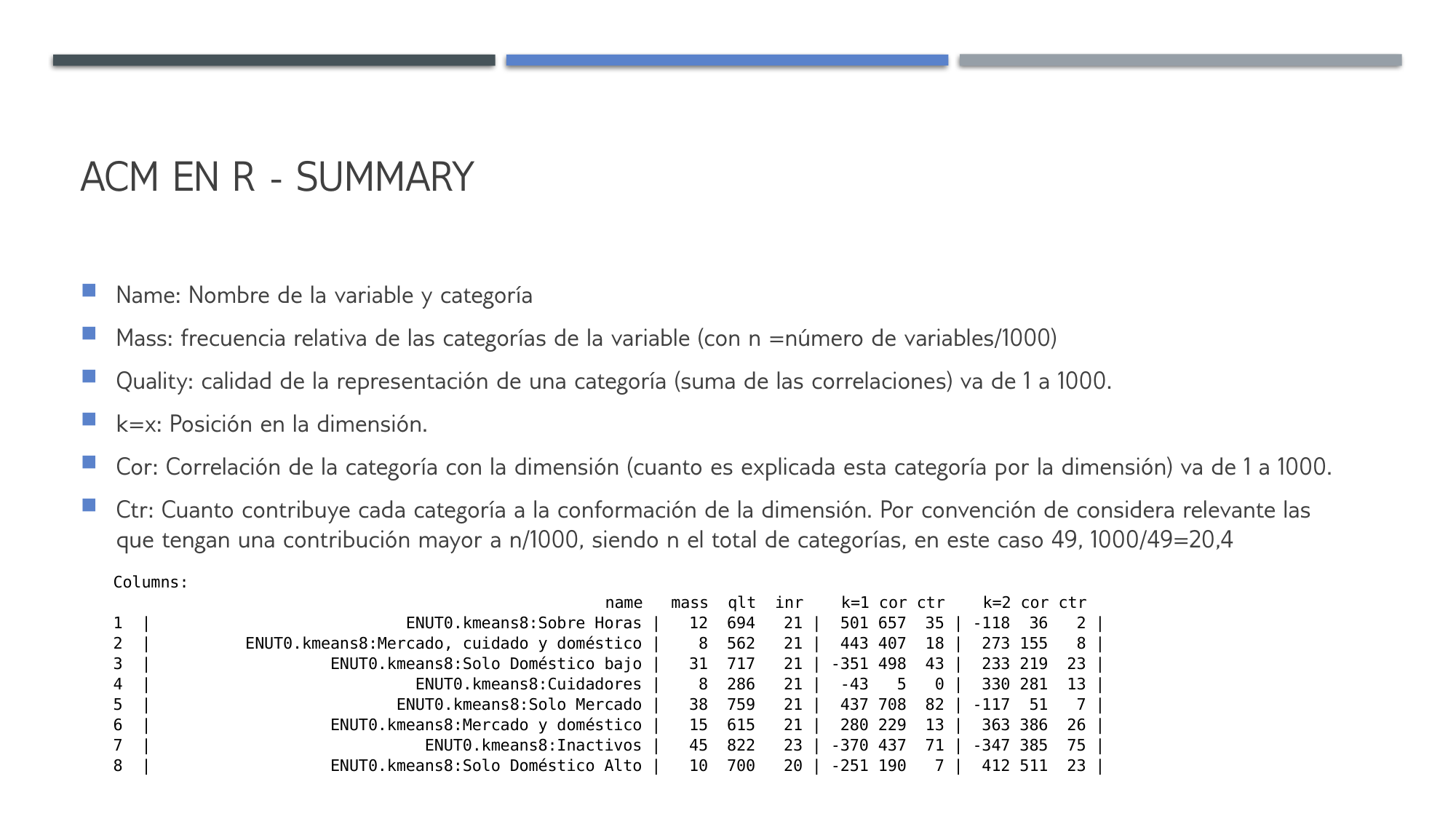

# ACM en R - Summary
Name: Nombre de la variable y categoría
Mass: frecuencia relativa de las categorías de la variable (con n =número de variables/1000)
Quality: calidad de la representación de una categoría (suma de las correlaciones) va de 1 a 1000.
k=x: Posición en la dimensión.
Cor: Correlación de la categoría con la dimensión (cuanto es explicada esta categoría por la dimensión) va de 1 a 1000.
Ctr: Cuanto contribuye cada categoría a la conformación de la dimensión. Por convención de considera relevante las que tengan una contribución mayor a n/1000, siendo n el total de categorías, en este caso 49, 1000/49=20,4
Columns:
                                                    name   mass  qlt  inr    k=1 cor ctr    k=2 cor ctr
1  |                           ENUT0.kmeans8:Sobre Horas |   12  694   21 |  501 657  35 | -118  36   2 |
2  |          ENUT0.kmeans8:Mercado, cuidado y doméstico |    8  562   21 |  443 407  18 |  273 155   8 |
3  |                   ENUT0.kmeans8:Solo Doméstico bajo |   31  717   21 | -351 498  43 |  233 219  23 |
4  |                            ENUT0.kmeans8:Cuidadores |    8  286   21 |  -43   5   0 |  330 281  13 |
5  |                          ENUT0.kmeans8:Solo Mercado |   38  759   21 |  437 708  82 | -117  51   7 |
6  |                   ENUT0.kmeans8:Mercado y doméstico |   15  615   21 |  280 229  13 |  363 386  26 |
7  |                             ENUT0.kmeans8:Inactivos |   45  822   23 | -370 437  71 | -347 385  75 |
8  |                   ENUT0.kmeans8:Solo Doméstico Alto |   10  700   20 | -251 190   7 |  412 511  23 |